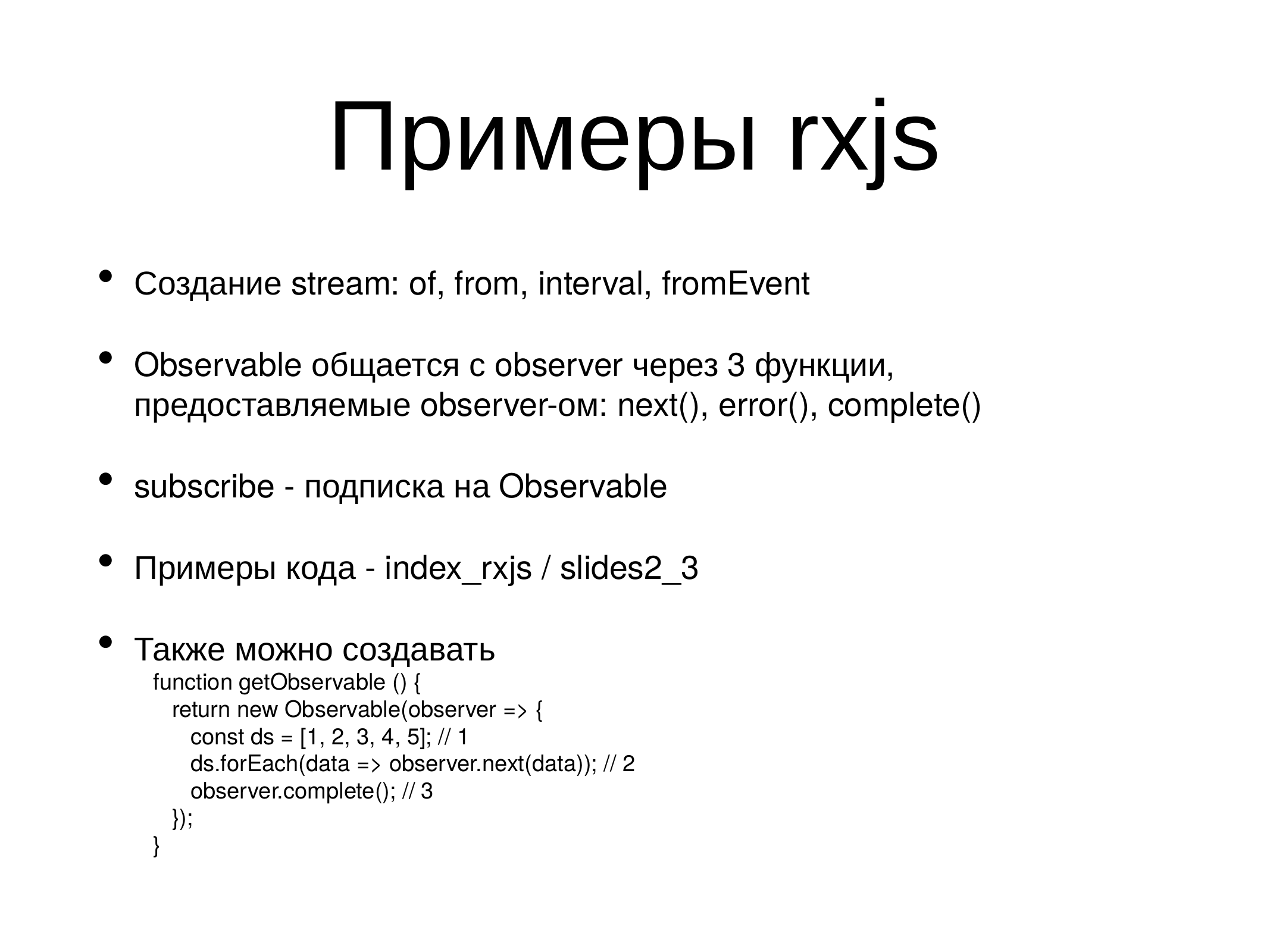

# Примеры rxjs
Создание stream: of, from, interval, fromEvent
Observable общается с observer через 3 функции, предоставляемые observer-ом: next(), error(), complete()
subscribe - подписка на Observable
Примеры кода - index_rxjs / slides2_3
Также можно создавать
function getObservable () {
return new Observable(observer => {
const ds = [1, 2, 3, 4, 5]; // 1
ds.forEach(data => observer.next(data)); // 2
observer.complete(); // 3
});
}